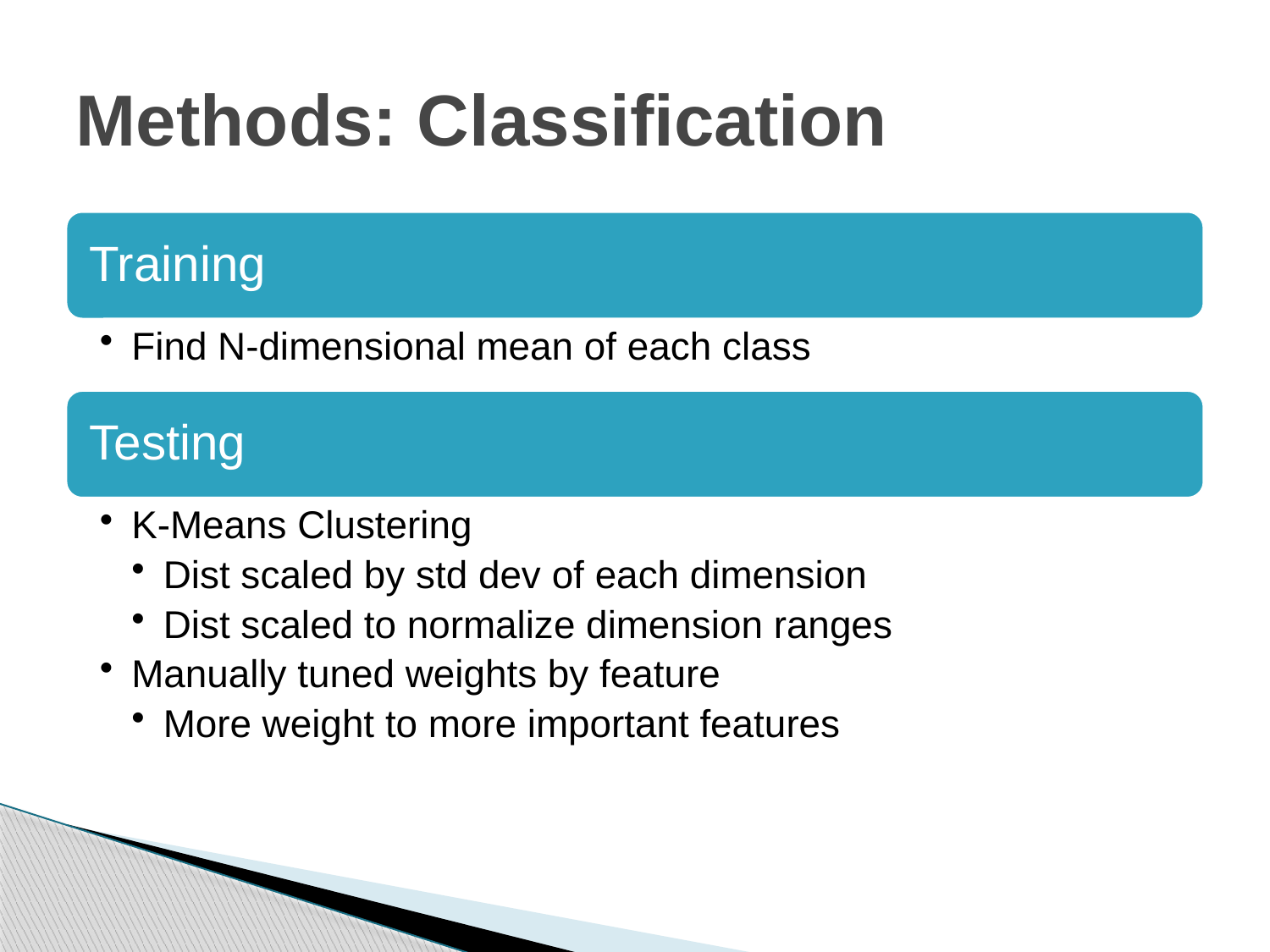

# Methods: Classification
Training
Find N-dimensional mean of each class
Testing
K-Means Clustering
Dist scaled by std dev of each dimension
Dist scaled to normalize dimension ranges
Manually tuned weights by feature
More weight to more important features